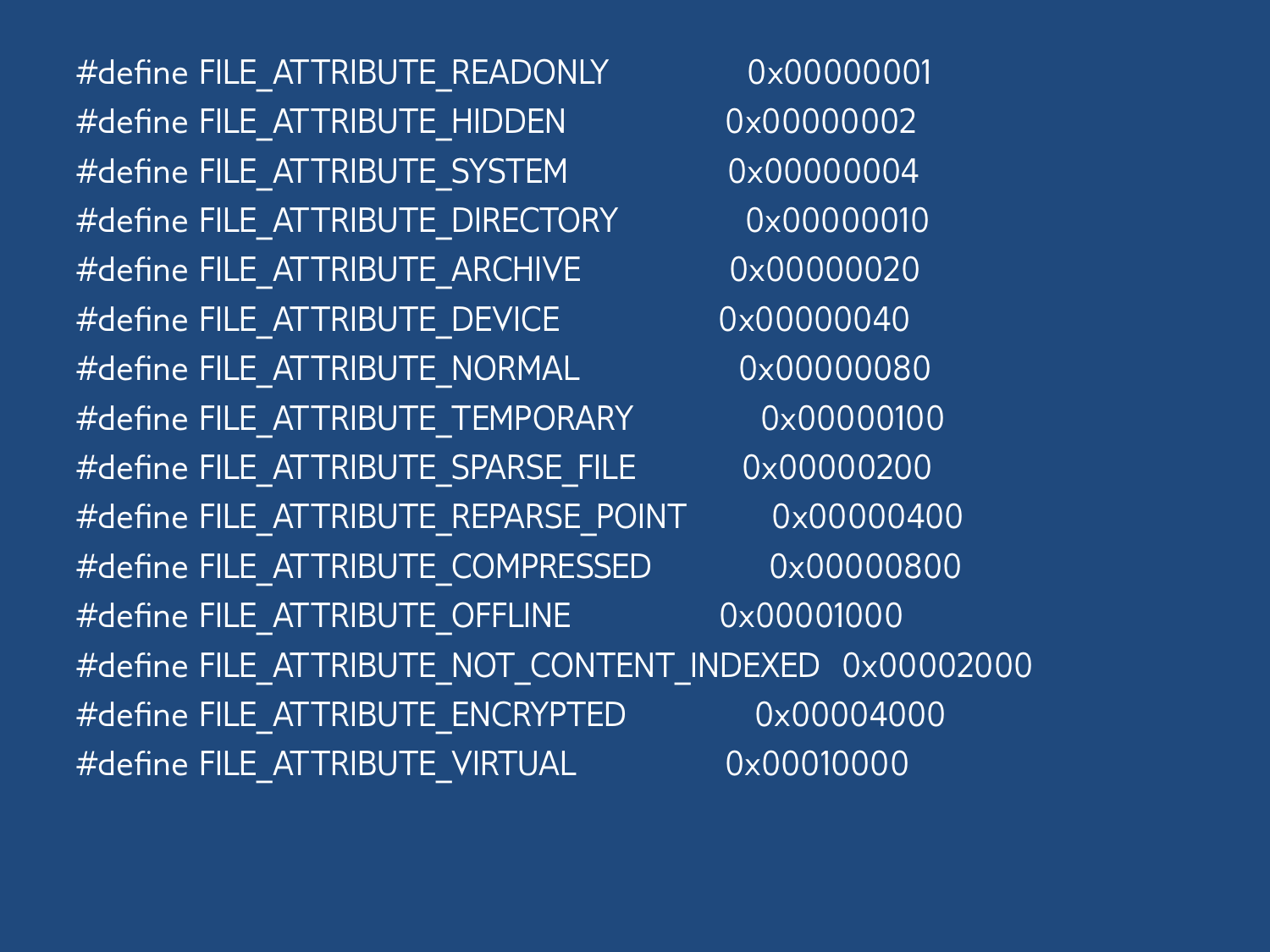

#
#define FILE_ATTRIBUTE_READONLY             0x00000001
#define FILE_ATTRIBUTE_HIDDEN               0x00000002
#define FILE_ATTRIBUTE_SYSTEM               0x00000004
#define FILE_ATTRIBUTE_DIRECTORY            0x00000010
#define FILE_ATTRIBUTE_ARCHIVE              0x00000020
#define FILE_ATTRIBUTE_DEVICE               0x00000040
#define FILE_ATTRIBUTE_NORMAL               0x00000080
#define FILE_ATTRIBUTE_TEMPORARY            0x00000100
#define FILE_ATTRIBUTE_SPARSE_FILE          0x00000200
#define FILE_ATTRIBUTE_REPARSE_POINT        0x00000400
#define FILE_ATTRIBUTE_COMPRESSED           0x00000800
#define FILE_ATTRIBUTE_OFFLINE              0x00001000
#define FILE_ATTRIBUTE_NOT_CONTENT_INDEXED  0x00002000
#define FILE_ATTRIBUTE_ENCRYPTED            0x00004000
#define FILE_ATTRIBUTE_VIRTUAL              0x00010000